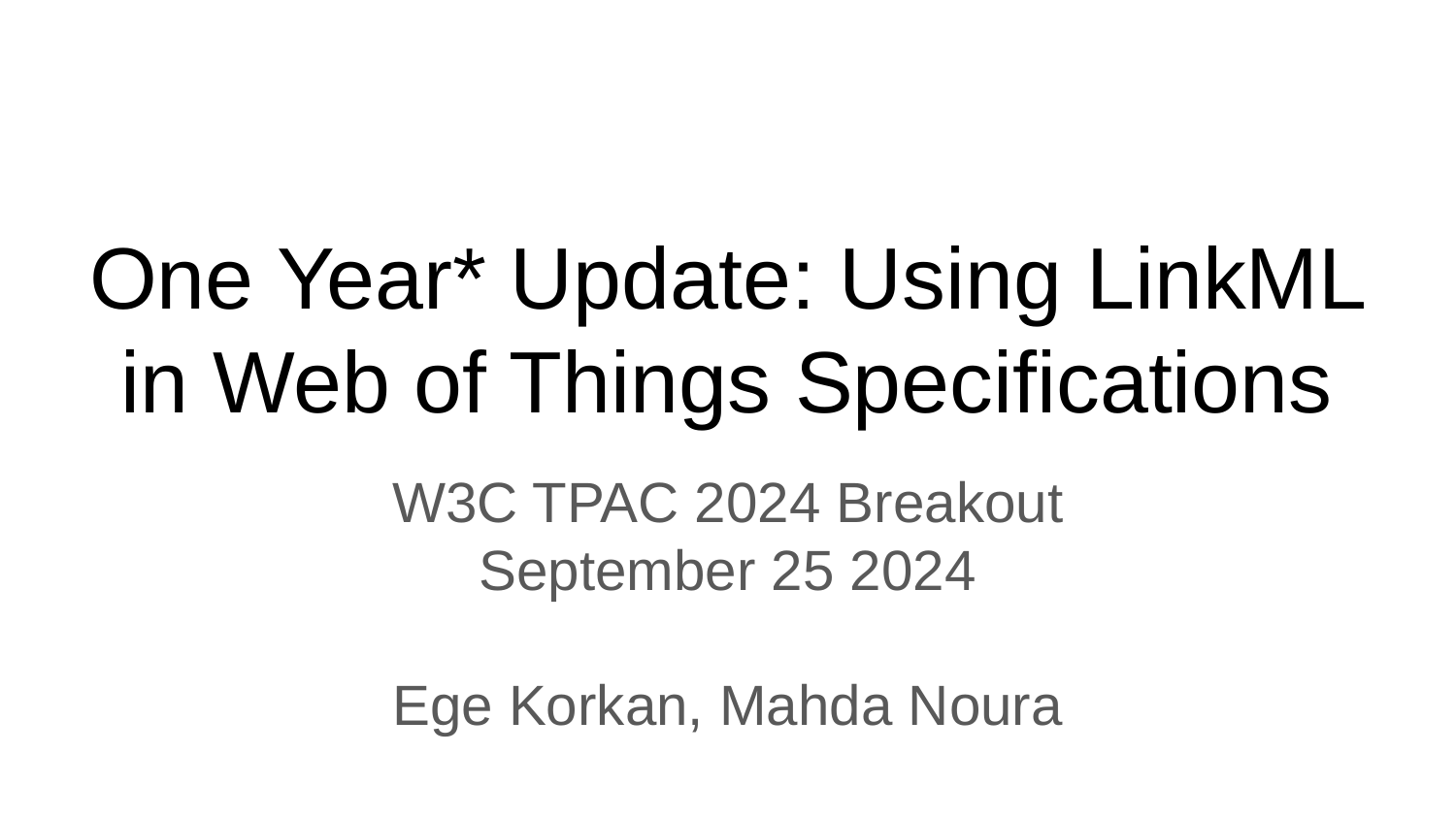

# One Year* Update: Using LinkML in Web of Things Specifications
W3C TPAC 2024 Breakout
September 25 2024

Ege Korkan, Mahda Noura